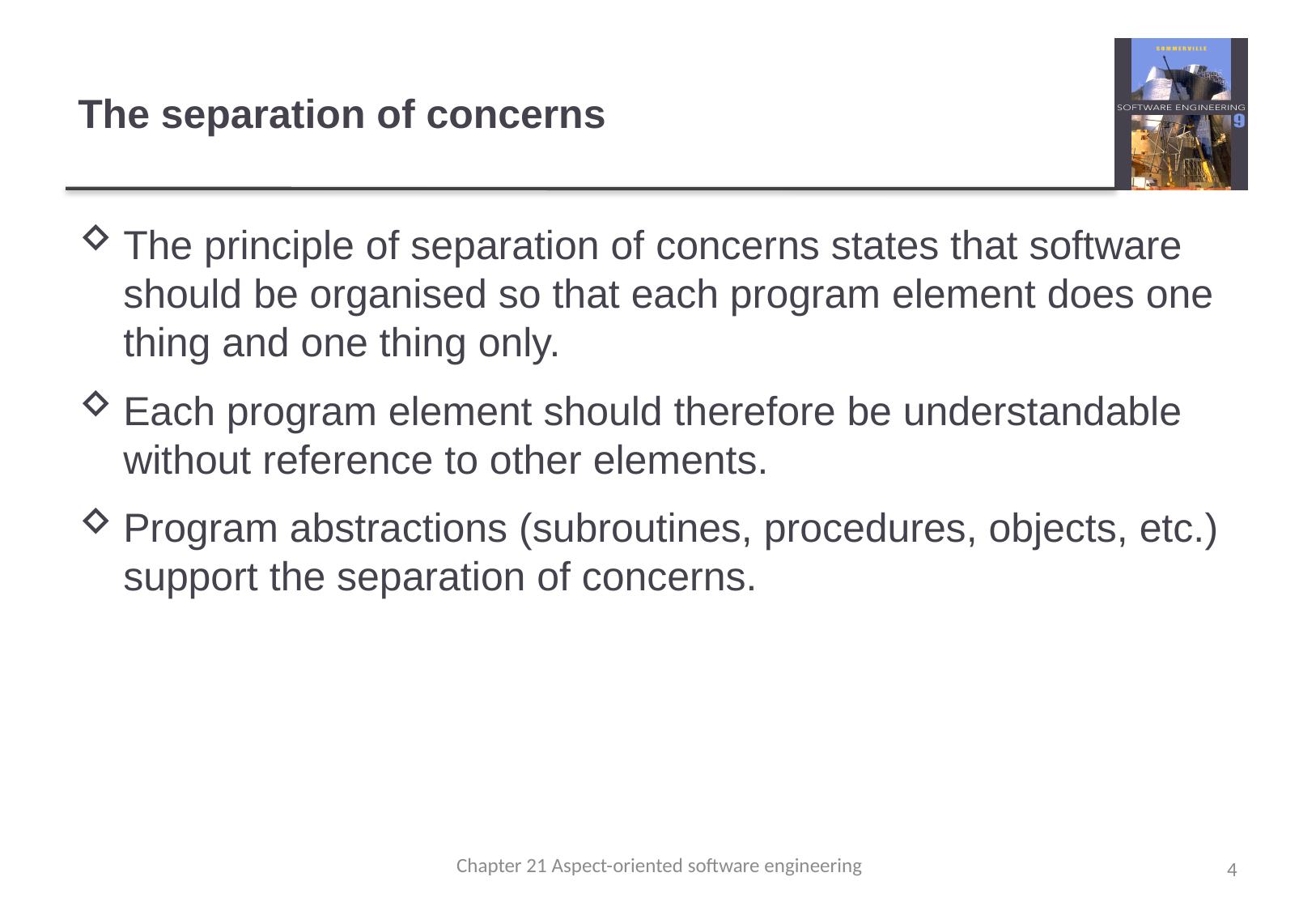

# The separation of concerns
The principle of separation of concerns states that software should be organised so that each program element does one thing and one thing only.
Each program element should therefore be understandable without reference to other elements.
Program abstractions (subroutines, procedures, objects, etc.) support the separation of concerns.
Chapter 21 Aspect-oriented software engineering
4